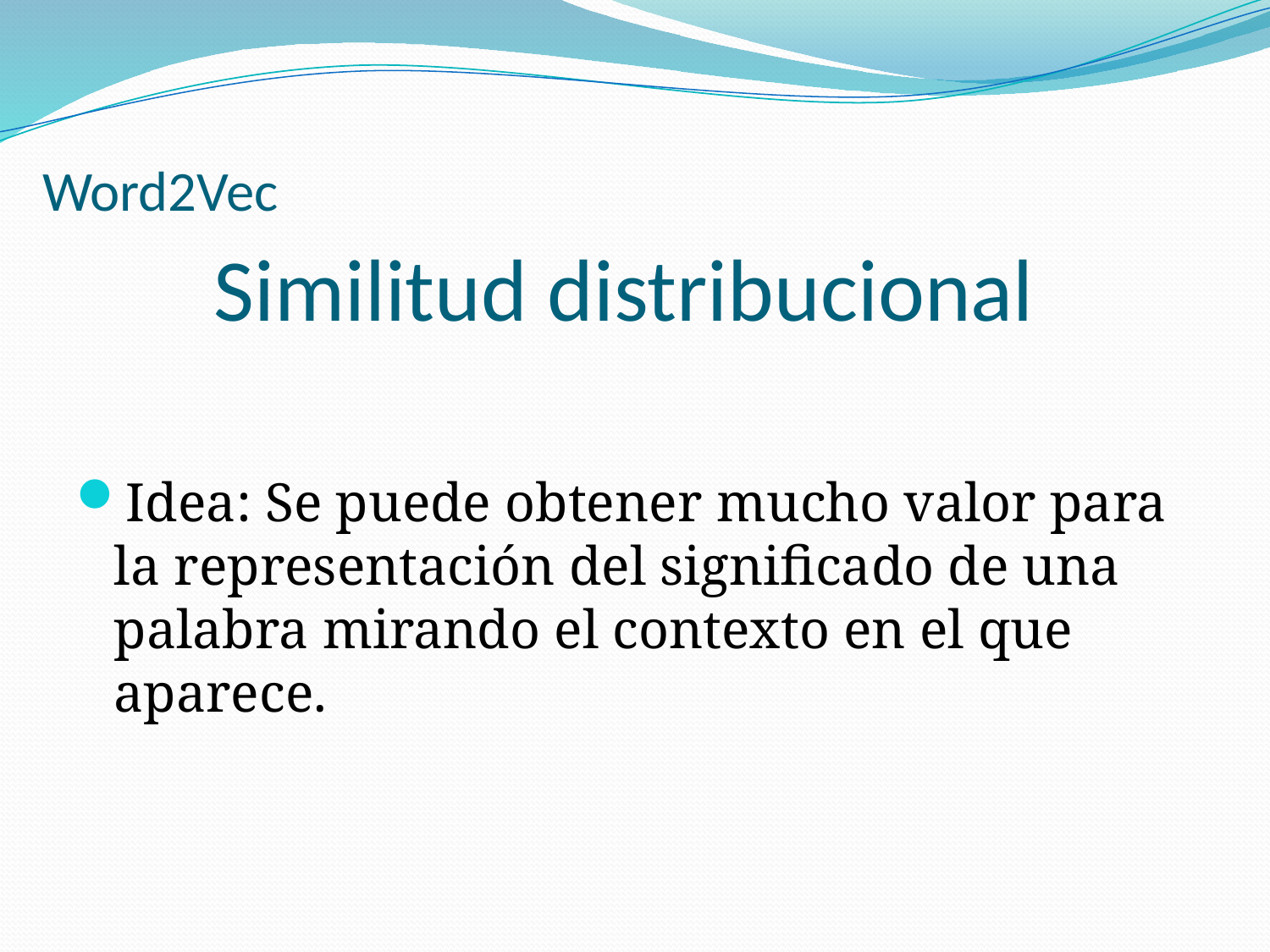

Word2Vec
# Similitud distribucional

Idea: Se puede obtener mucho valor para la representación del significado de una palabra mirando el contexto en el que aparece.